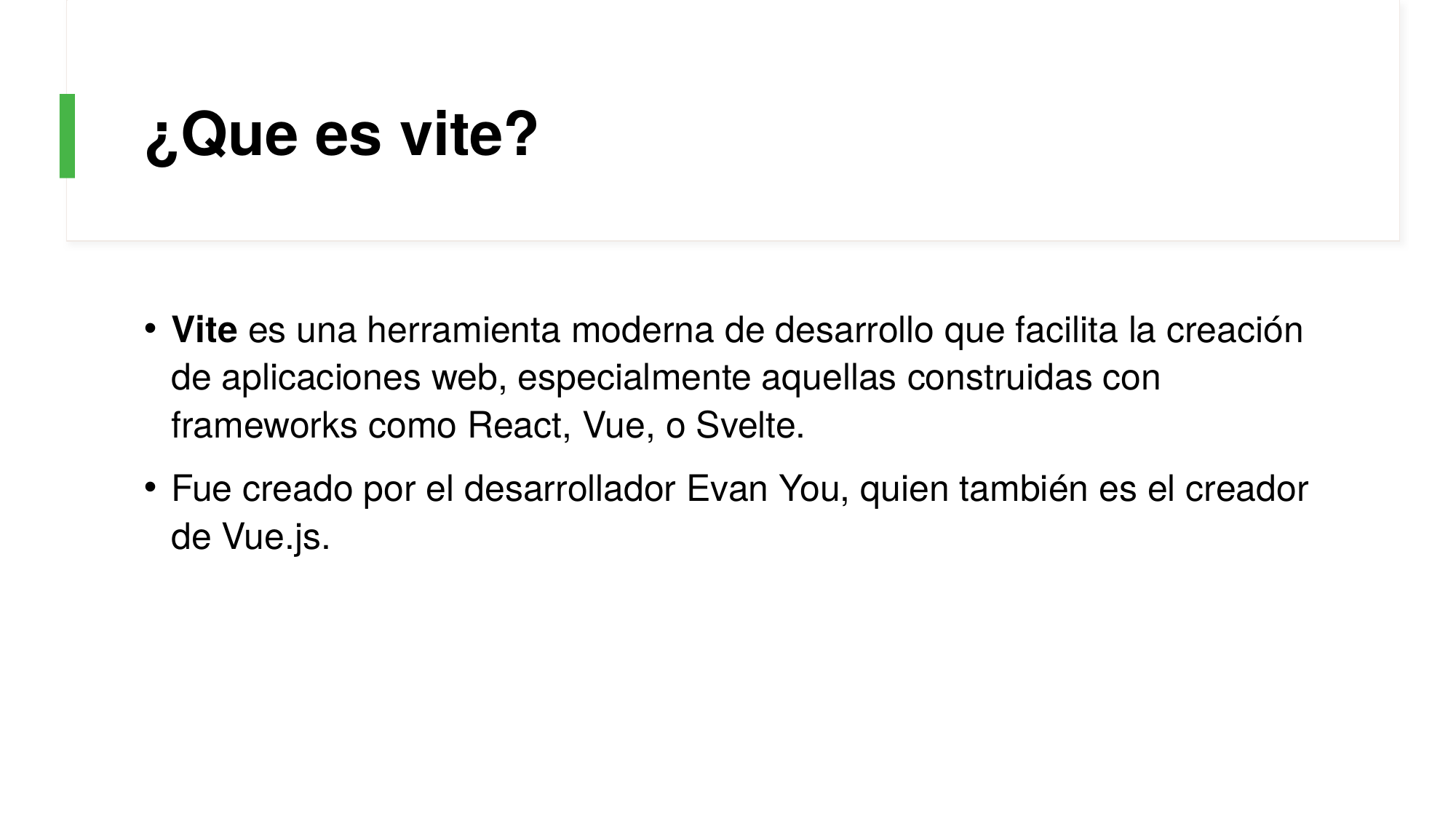

# ¿Que es vite?
Vite es una herramienta moderna de desarrollo que facilita la creación de aplicaciones web, especialmente aquellas construidas con frameworks como React, Vue, o Svelte.
Fue creado por el desarrollador Evan You, quien también es el creador de Vue.js.